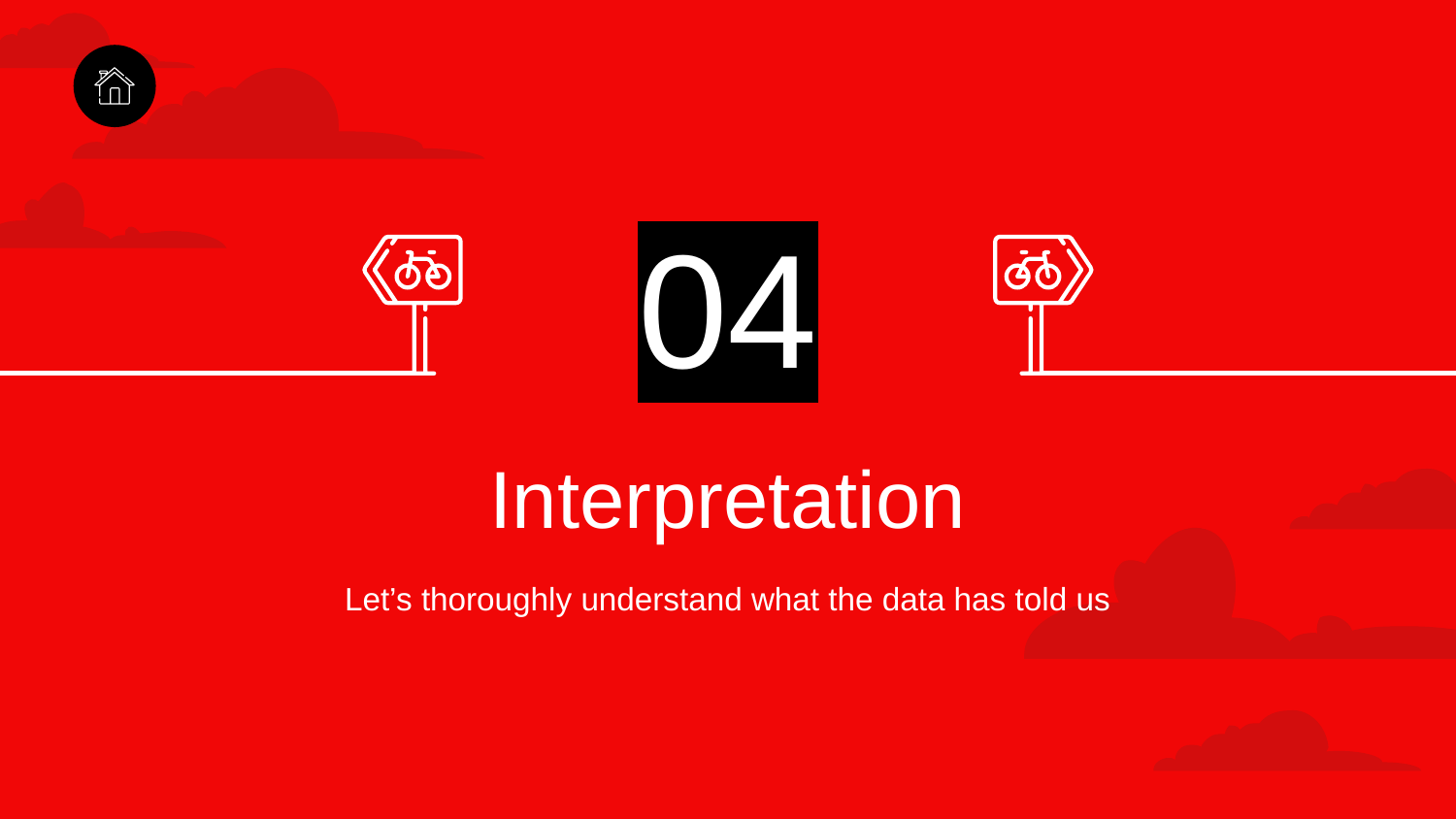

04

# Interpretation​
Let’s thoroughly understand what the data has told us